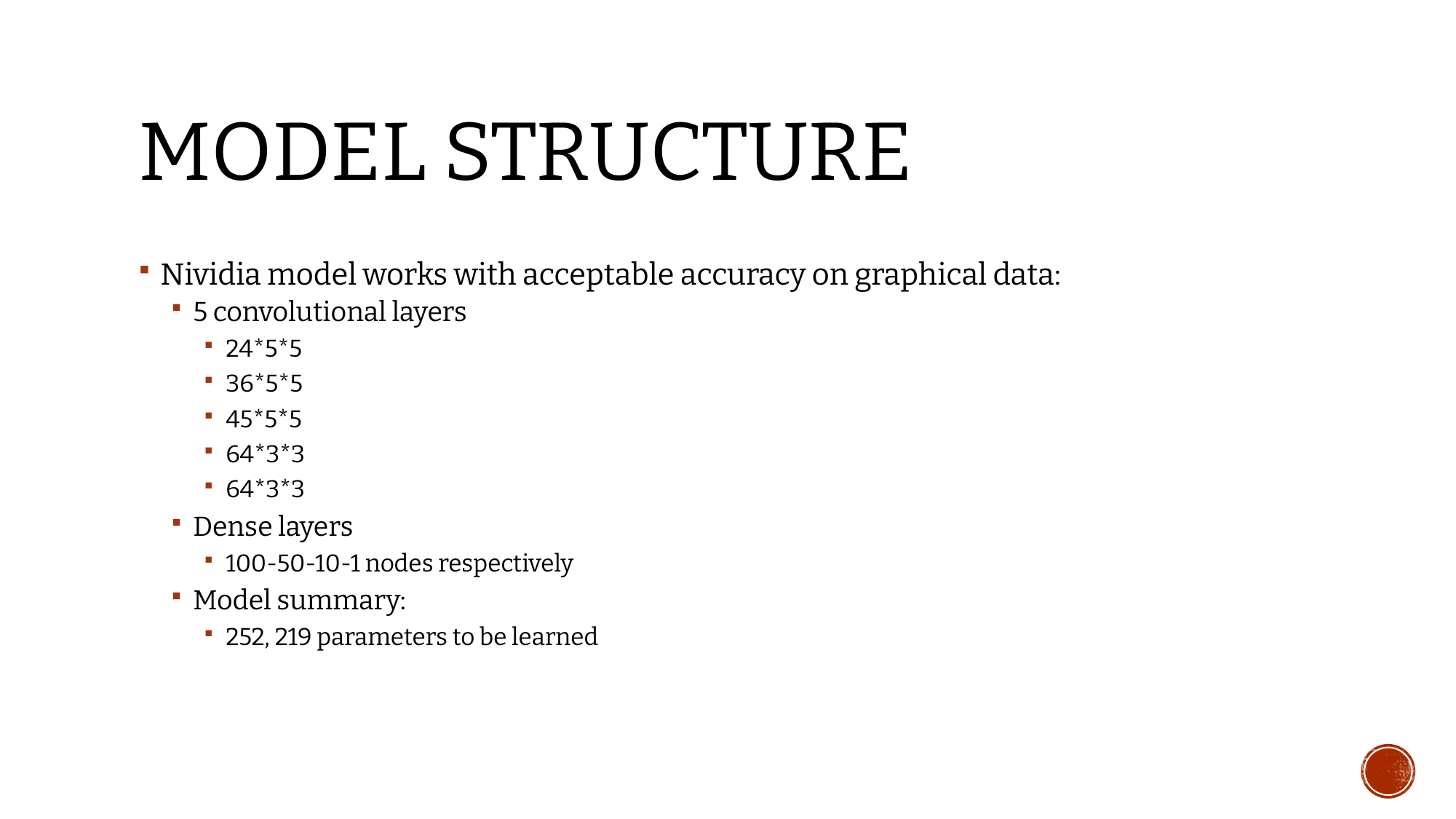

# Model structure
Nividia model works with acceptable accuracy on graphical data:
5 convolutional layers
24*5*5
36*5*5
45*5*5
64*3*3
64*3*3
Dense layers
100-50-10-1 nodes respectively
Model summary:
252, 219 parameters to be learned